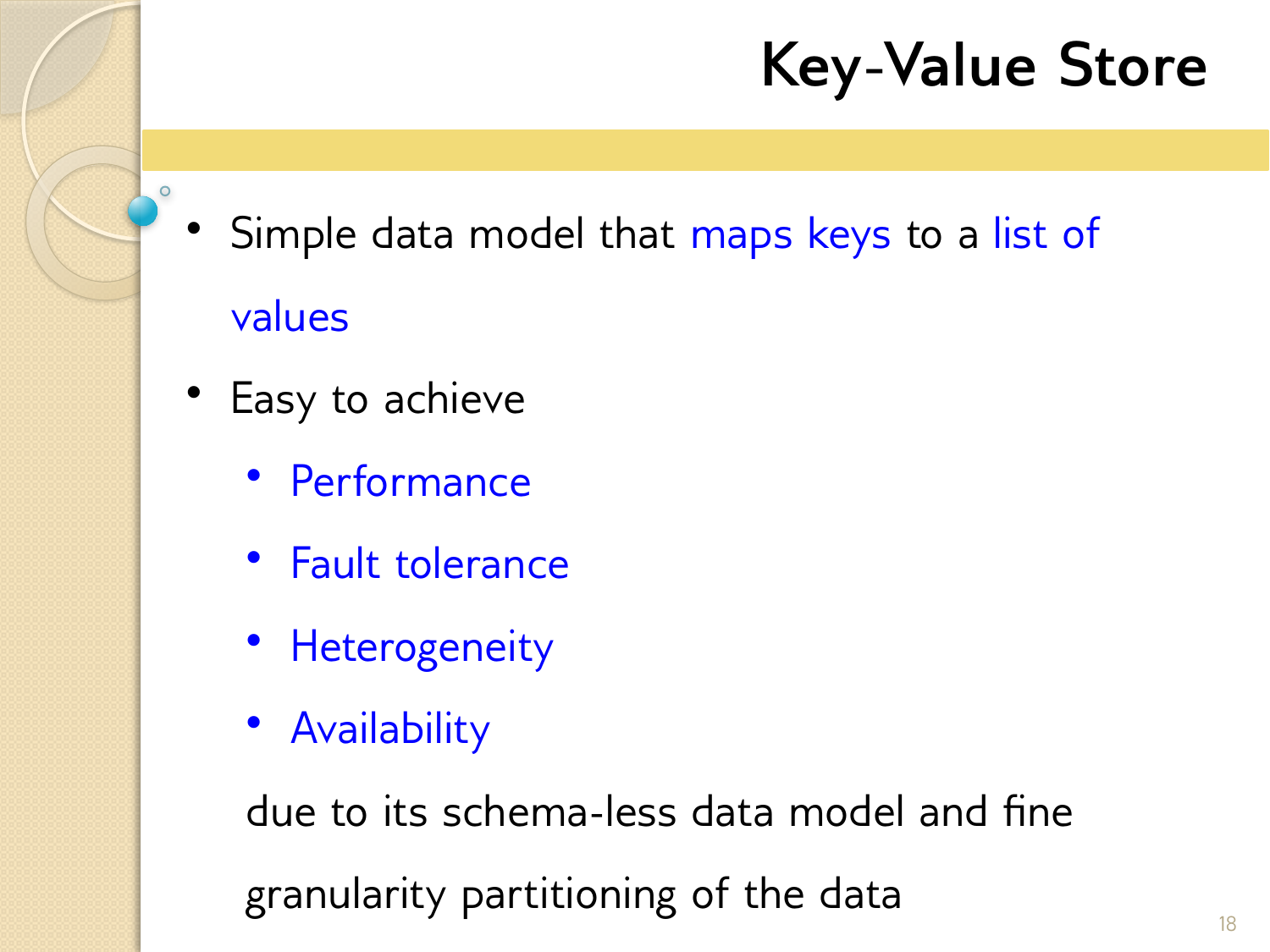

Key-Value Store

Simple data model that maps keys to a list of values
Easy to achieve
Performance
Fault tolerance
Heterogeneity
Availability
due to its schema-less data model and fine granularity partitioning of the data
Main operations: put, get, scan, range scan, count
18